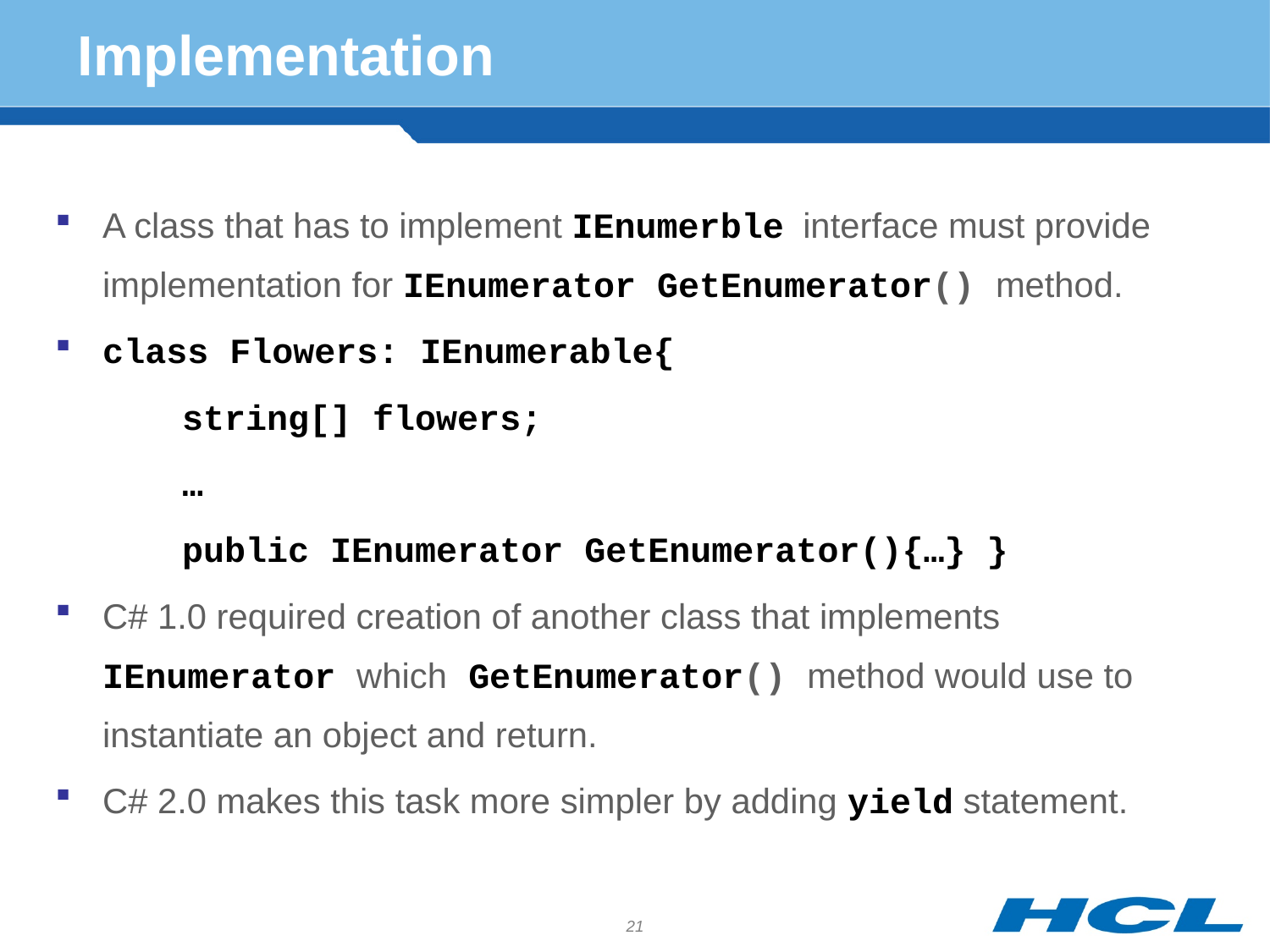

# Implementation
A class that has to implement IEnumerble  interface must provide implementation for IEnumerator GetEnumerator() method.
class Flowers: IEnumerable{
	string[] flowers;
	…
	public IEnumerator GetEnumerator(){…} }
C# 1.0 required creation of another class that implements IEnumerator which GetEnumerator() method would use to instantiate an object and return.
C# 2.0 makes this task more simpler by adding yield statement.
21